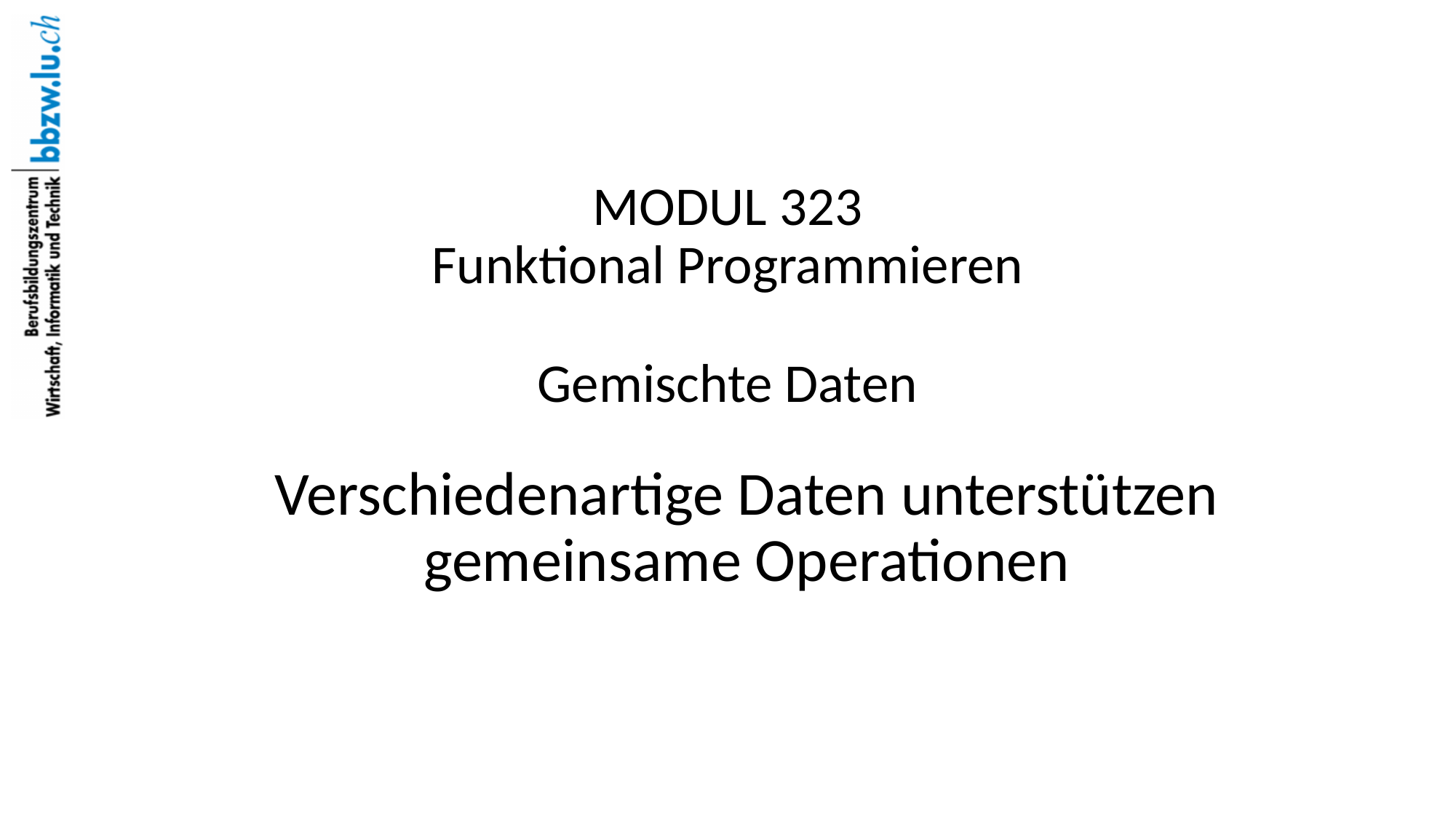

# MODUL 323 Funktional Programmieren Gemischte Daten
Verschiedenartige Daten unterstützen gemeinsame Operationen